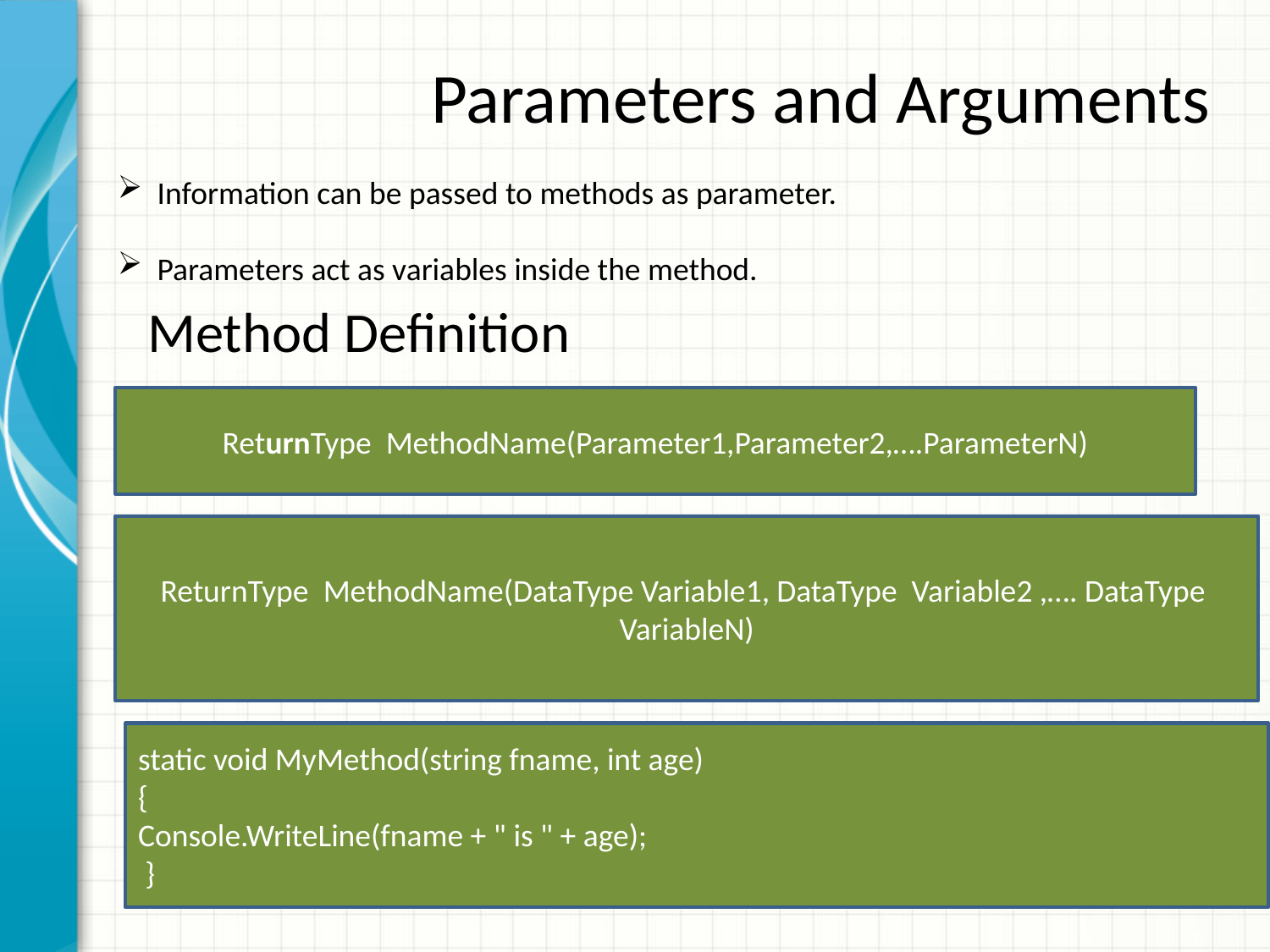

Parameters and Arguments
Information can be passed to methods as parameter.

Parameters act as variables inside the method.

Method Definition
ReturnType  MethodName(Parameter1,Parameter2,….ParameterN)
ReturnType  MethodName(DataType Variable1, DataType  Variable2 ,…. DataType  VariableN)
static void MyMethod(string fname, int age)
{
Console.WriteLine(fname + " is " + age);
 }